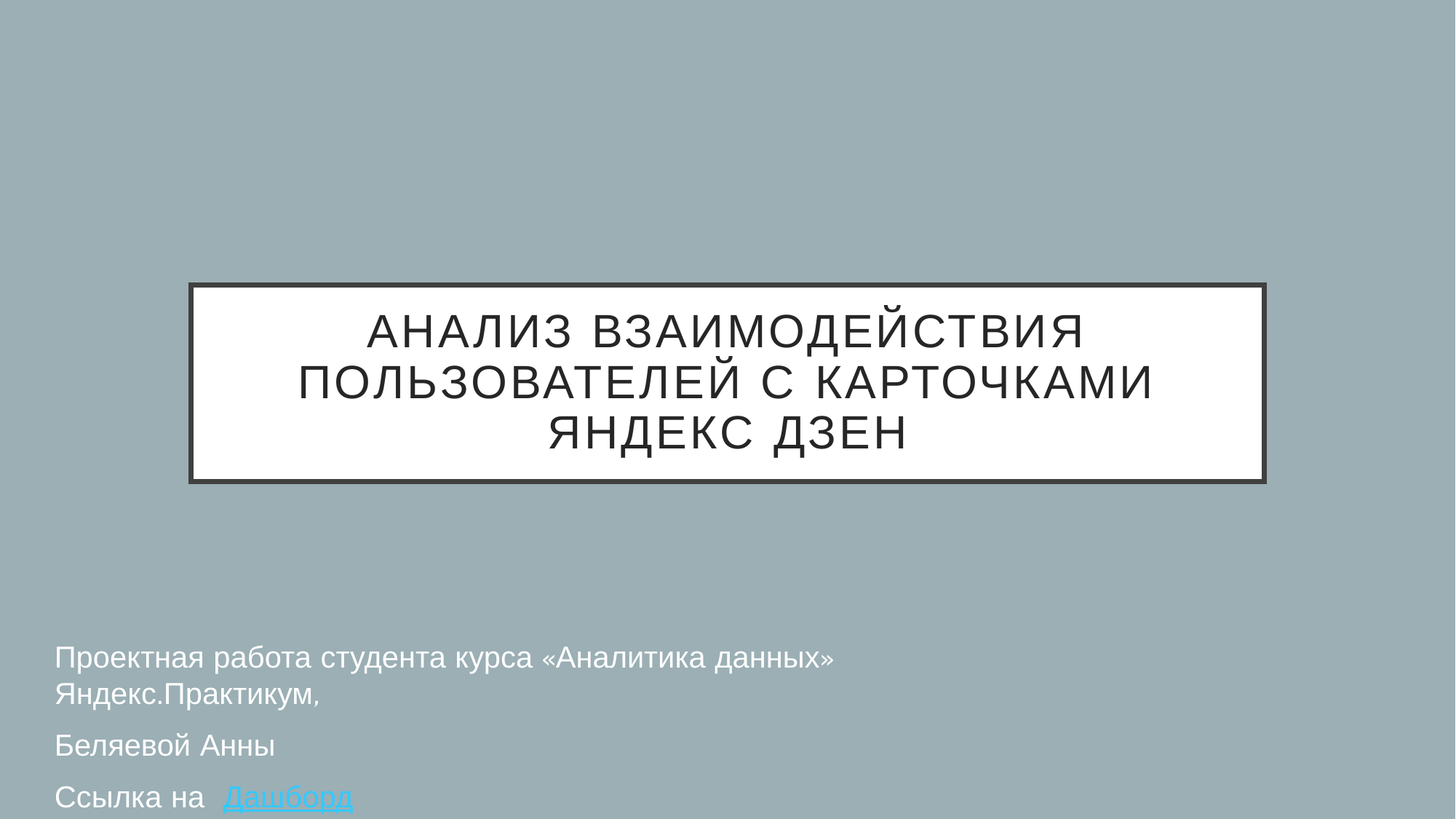

# Анализ взаимодействия пользователей с карточками Яндекс дзен
Проектная работа студента курса «Аналитика данных» Яндекс.Практикум,
Беляевой Анны
Ссылка на  Дашборд